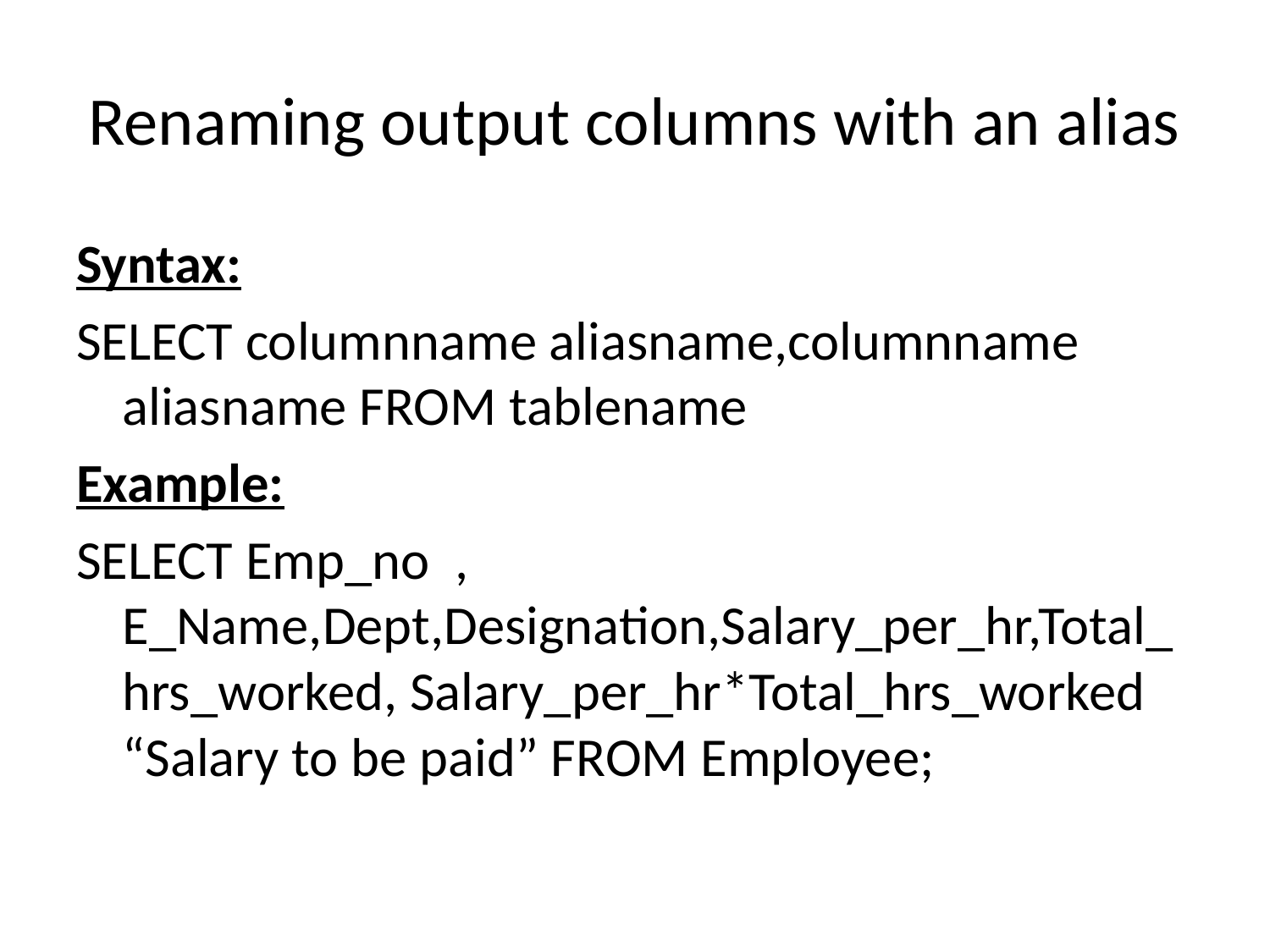

# Renaming output columns with an alias
Syntax:
SELECT columnname aliasname,columnname aliasname FROM tablename
Example:
SELECT Emp_no  , E_Name,Dept,Designation,Salary_per_hr,Total_hrs_worked, Salary_per_hr*Total_hrs_worked  “Salary to be paid” FROM Employee;